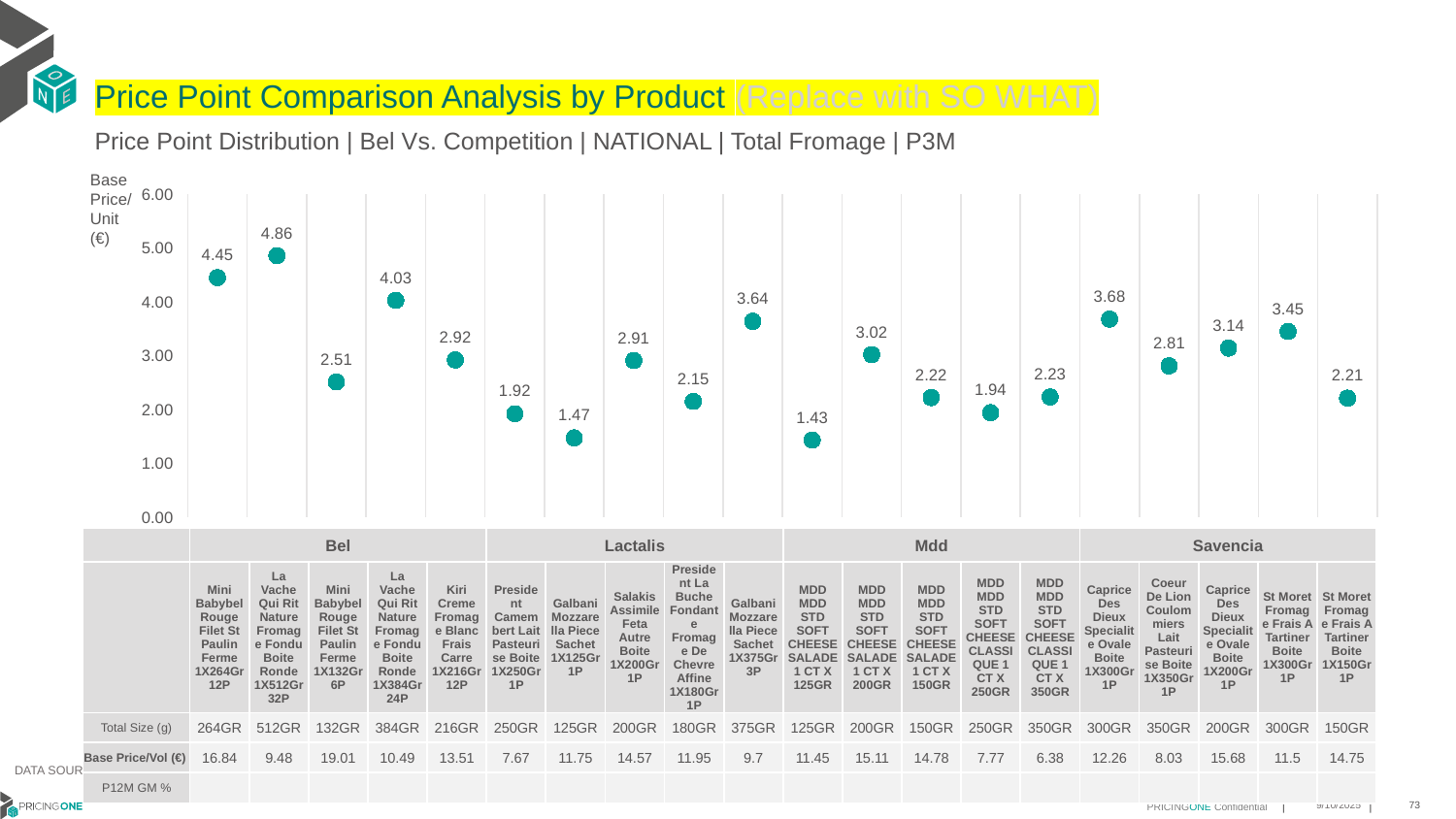

# Price Point Comparison Analysis by Product (Replace with SO WHAT)
Price Point Distribution | Bel Vs. Competition | NATIONAL | Total Fromage | P3M
Base Price/Unit (€)

### Chart

| Category | Base Price/Unit |
|---|---|
| Mini Babybel Rouge Filet St Paulin Ferme 1X264Gr 12P | 4.45 |
| La Vache Qui Rit Nature Fromage Fondu Boite Ronde 1X512Gr 32P | 4.86 |
| Mini Babybel Rouge Filet St Paulin Ferme 1X132Gr 6P | 2.51 |
| La Vache Qui Rit Nature Fromage Fondu Boite Ronde 1X384Gr 24P | 4.03 |
| Kiri Creme Fromage Blanc Frais Carre 1X216Gr 12P | 2.92 |
| President Camembert Lait Pasteurise Boite 1X250Gr 1P | 1.92 |
| Galbani Mozzarella Piece Sachet 1X125Gr 1P | 1.47 |
| Salakis Assimile Feta Autre Boite 1X200Gr 1P | 2.91 |
| President La Buche Fondante Fromage De Chevre Affine 1X180Gr 1P | 2.15 |
| Galbani Mozzarella Piece Sachet 1X375Gr 3P | 3.64 |
| MDD MDD STD SOFT CHEESE SALADE 1 CT X 125GR | 1.43 |
| MDD MDD STD SOFT CHEESE SALADE 1 CT X 200GR | 3.02 |
| MDD MDD STD SOFT CHEESE SALADE 1 CT X 150GR | 2.22 |
| MDD MDD STD SOFT CHEESE CLASSIQUE 1 CT X 250GR | 1.94 |
| MDD MDD STD SOFT CHEESE CLASSIQUE 1 CT X 350GR | 2.23 |
| Caprice Des Dieux Specialite Ovale Boite 1X300Gr 1P | 3.68 |
| Coeur De Lion Coulommiers Lait Pasteurise Boite 1X350Gr 1P | 2.81 |
| Caprice Des Dieux Specialite Ovale Boite 1X200Gr 1P | 3.14 |
| St Moret Fromage Frais A Tartiner Boite 1X300Gr 1P | 3.45 |
| St Moret Fromage Frais A Tartiner Boite 1X150Gr 1P | 2.21 |
|  | Bel | Bel | Bel | Bel | Bel | Lactalis | Lactalis | Lactalis | Lactalis | Lactalis | Mdd | Mdd | Mdd | Mdd | Mdd | Savencia | Savencia | Savencia | Savencia | Savencia |
| --- | --- | --- | --- | --- | --- | --- | --- | --- | --- | --- | --- | --- | --- | --- | --- | --- | --- | --- | --- | --- |
|  | Mini Babybel Rouge Filet St Paulin Ferme 1X264Gr 12P | La Vache Qui Rit Nature Fromage Fondu Boite Ronde 1X512Gr 32P | Mini Babybel Rouge Filet St Paulin Ferme 1X132Gr 6P | La Vache Qui Rit Nature Fromage Fondu Boite Ronde 1X384Gr 24P | Kiri Creme Fromage Blanc Frais Carre 1X216Gr 12P | President Camembert Lait Pasteurise Boite 1X250Gr 1P | Galbani Mozzarella Piece Sachet 1X125Gr 1P | Salakis Assimile Feta Autre Boite 1X200Gr 1P | President La Buche Fondante Fromage De Chevre Affine 1X180Gr 1P | Galbani Mozzarella Piece Sachet 1X375Gr 3P | MDD MDD STD SOFT CHEESE SALADE 1 CT X 125GR | MDD MDD STD SOFT CHEESE SALADE 1 CT X 200GR | MDD MDD STD SOFT CHEESE SALADE 1 CT X 150GR | MDD MDD STD SOFT CHEESE CLASSIQUE 1 CT X 250GR | MDD MDD STD SOFT CHEESE CLASSIQUE 1 CT X 350GR | Caprice Des Dieux Specialite Ovale Boite 1X300Gr 1P | Coeur De Lion Coulommiers Lait Pasteurise Boite 1X350Gr 1P | Caprice Des Dieux Specialite Ovale Boite 1X200Gr 1P | St Moret Fromage Frais A Tartiner Boite 1X300Gr 1P | St Moret Fromage Frais A Tartiner Boite 1X150Gr 1P |
| Total Size (g) | 264GR | 512GR | 132GR | 384GR | 216GR | 250GR | 125GR | 200GR | 180GR | 375GR | 125GR | 200GR | 150GR | 250GR | 350GR | 300GR | 350GR | 200GR | 300GR | 150GR |
| Base Price/Vol (€) | 16.84 | 9.48 | 19.01 | 10.49 | 13.51 | 7.67 | 11.75 | 14.57 | 11.95 | 9.7 | 11.45 | 15.11 | 14.78 | 7.77 | 6.38 | 12.26 | 8.03 | 15.68 | 11.5 | 14.75 |
| P12M GM % |  |  |  |  |  |  |  |  |  |  |  |  |  |  |  |  |  |  |  |  |
DATA SOURCE: Trade Panel/Retailer Data | July 2025

9/10/2025
73